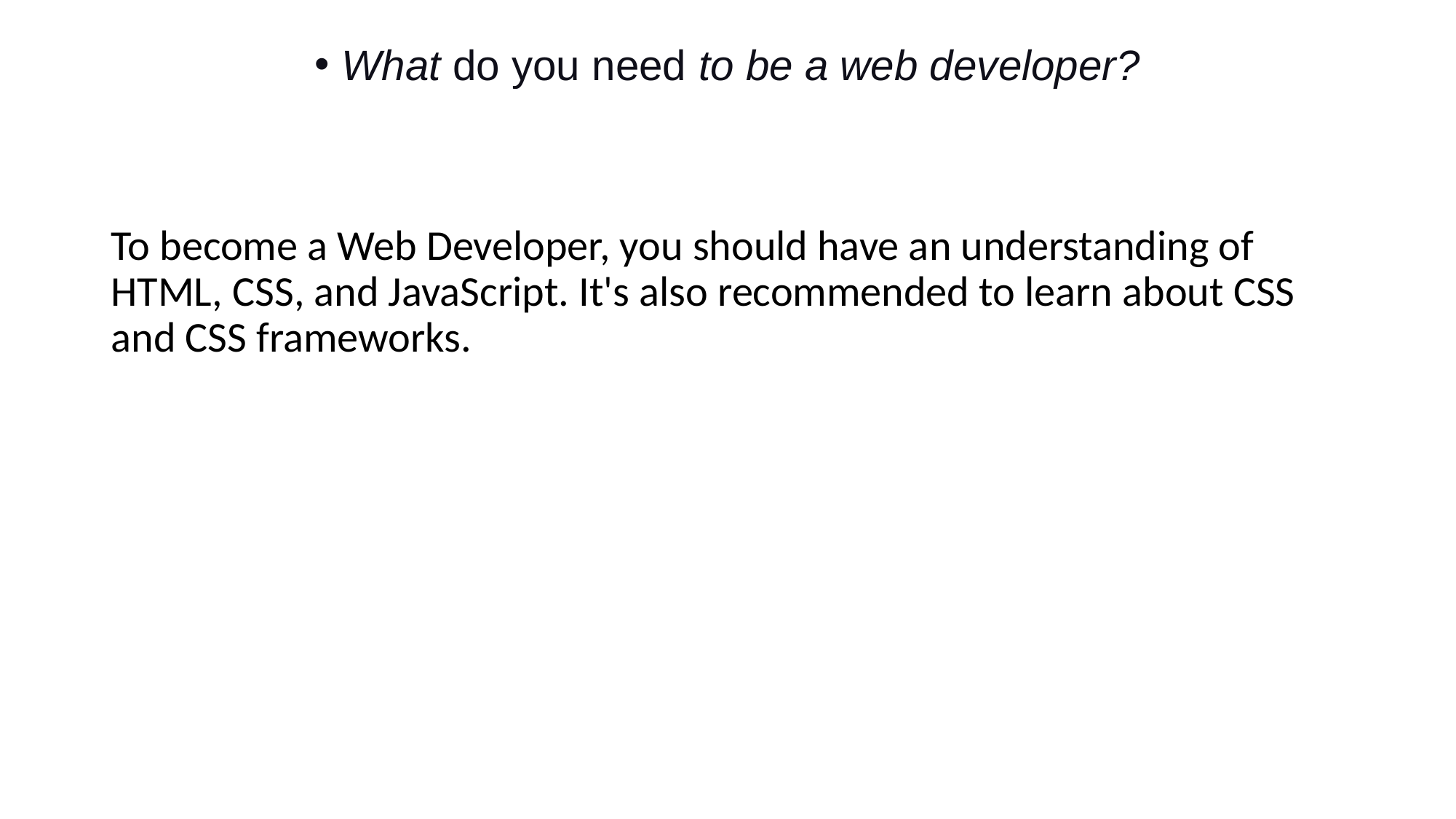

What do you need to be a web developer?

To become a Web Developer, you should have an understanding of HTML, CSS, and JavaScript. It's also recommended to learn about CSS and CSS frameworks.